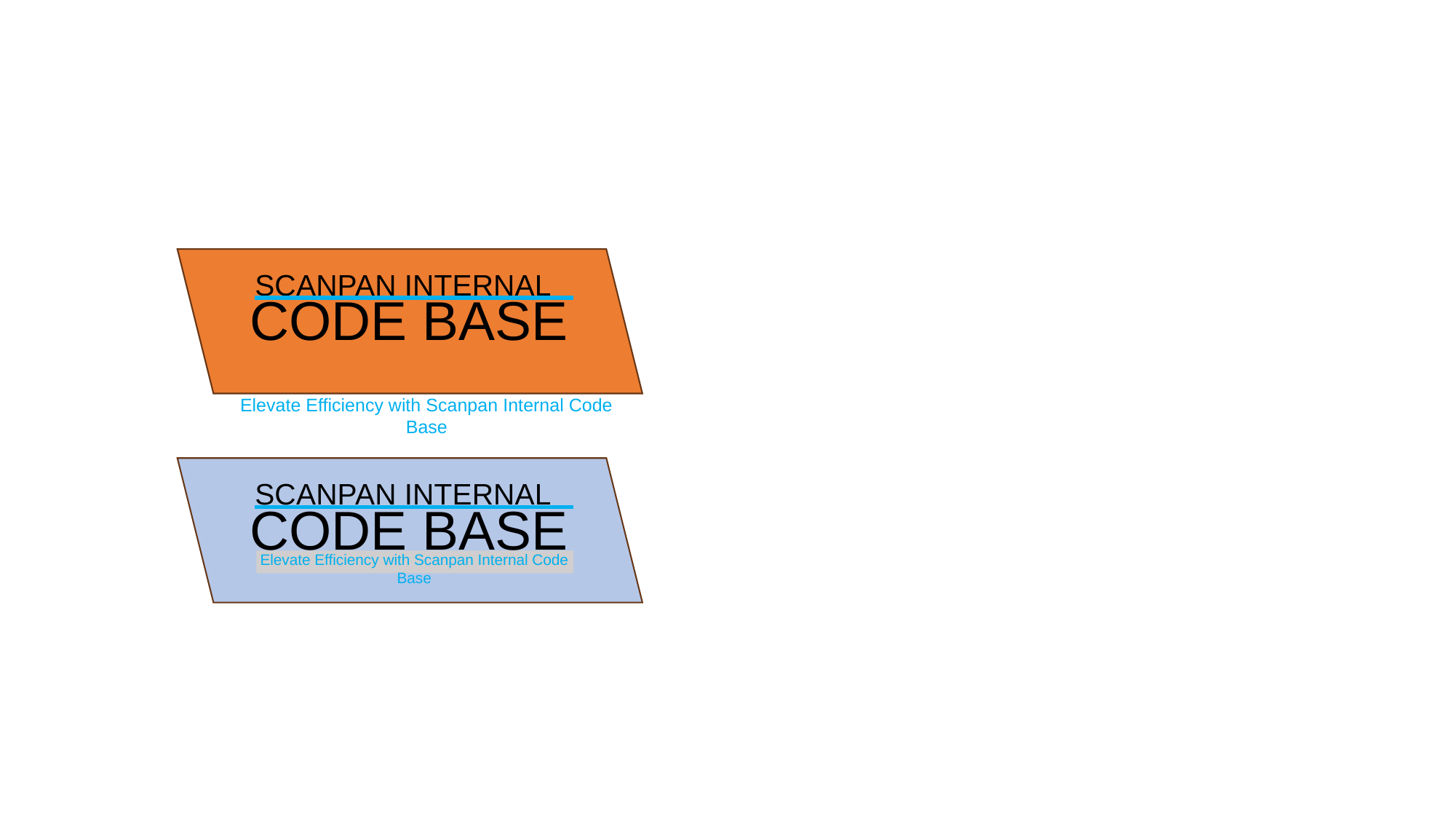

#

SCANPAN INTERNAL
CODE BASE

Elevate Efficiency with Scanpan Internal Code Base

SCANPAN INTERNAL
CODE BASE

Elevate Efficiency with Scanpan Internal Code Base